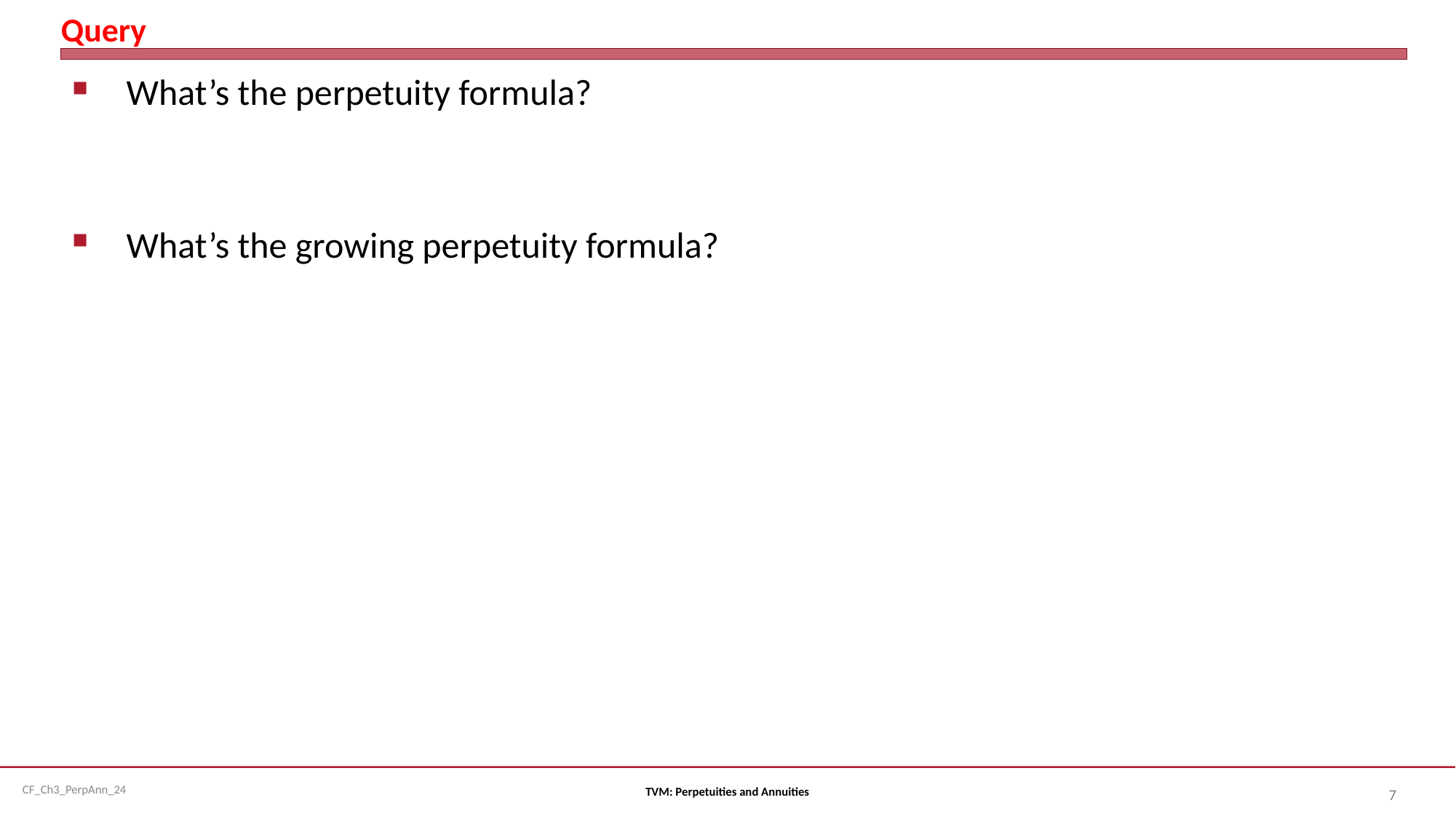

# Query
What’s the perpetuity formula?

What’s the growing perpetuity formula?
TVM: Perpetuities and Annuities
7